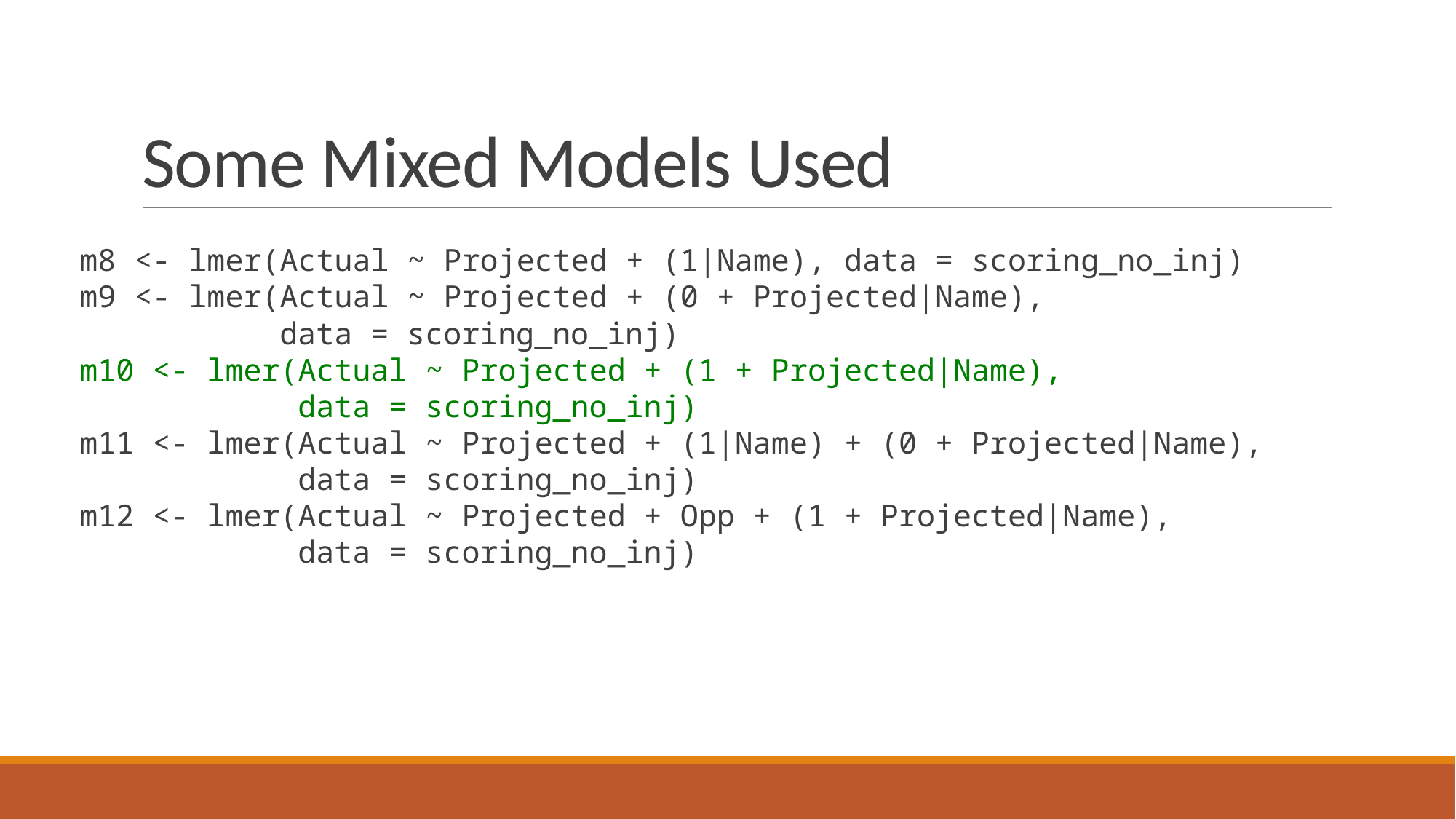

# Some Mixed Models Used
m8 <- lmer(Actual ~ Projected + (1|Name), data = scoring_no_inj)
m9 <- lmer(Actual ~ Projected + (0 + Projected|Name),
           data = scoring_no_inj)
m10 <- lmer(Actual ~ Projected + (1 + Projected|Name),
            data = scoring_no_inj)
m11 <- lmer(Actual ~ Projected + (1|Name) + (0 + Projected|Name),
            data = scoring_no_inj)
m12 <- lmer(Actual ~ Projected + Opp + (1 + Projected|Name),
            data = scoring_no_inj)